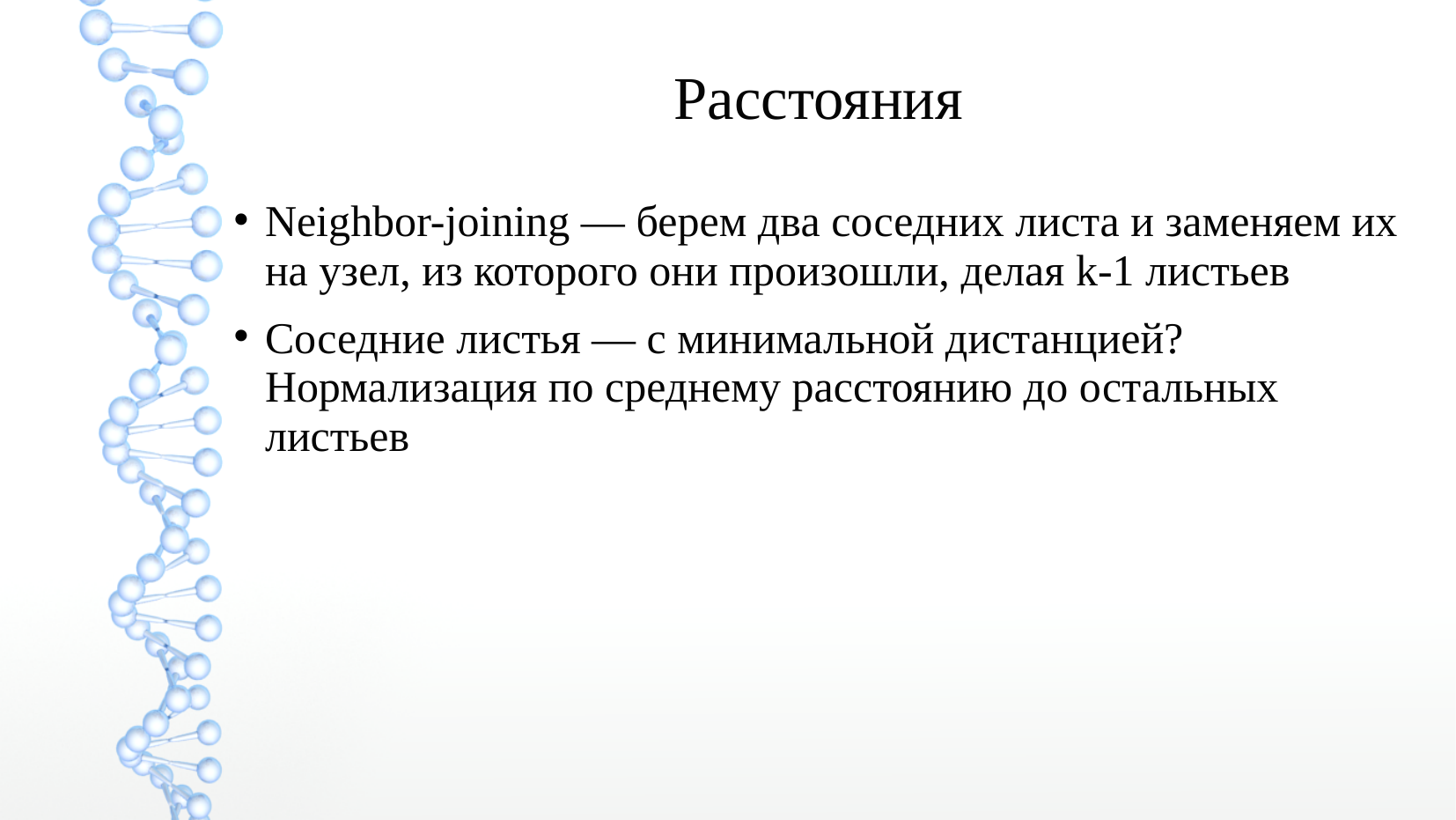

Расстояния
Neighbor-joining — берем два соседних листа и заменяем их на узел, из которого они произошли, делая k-1 листьев
Соседние листья — с минимальной дистанцией? Нормализация по среднему расстоянию до остальных листьев